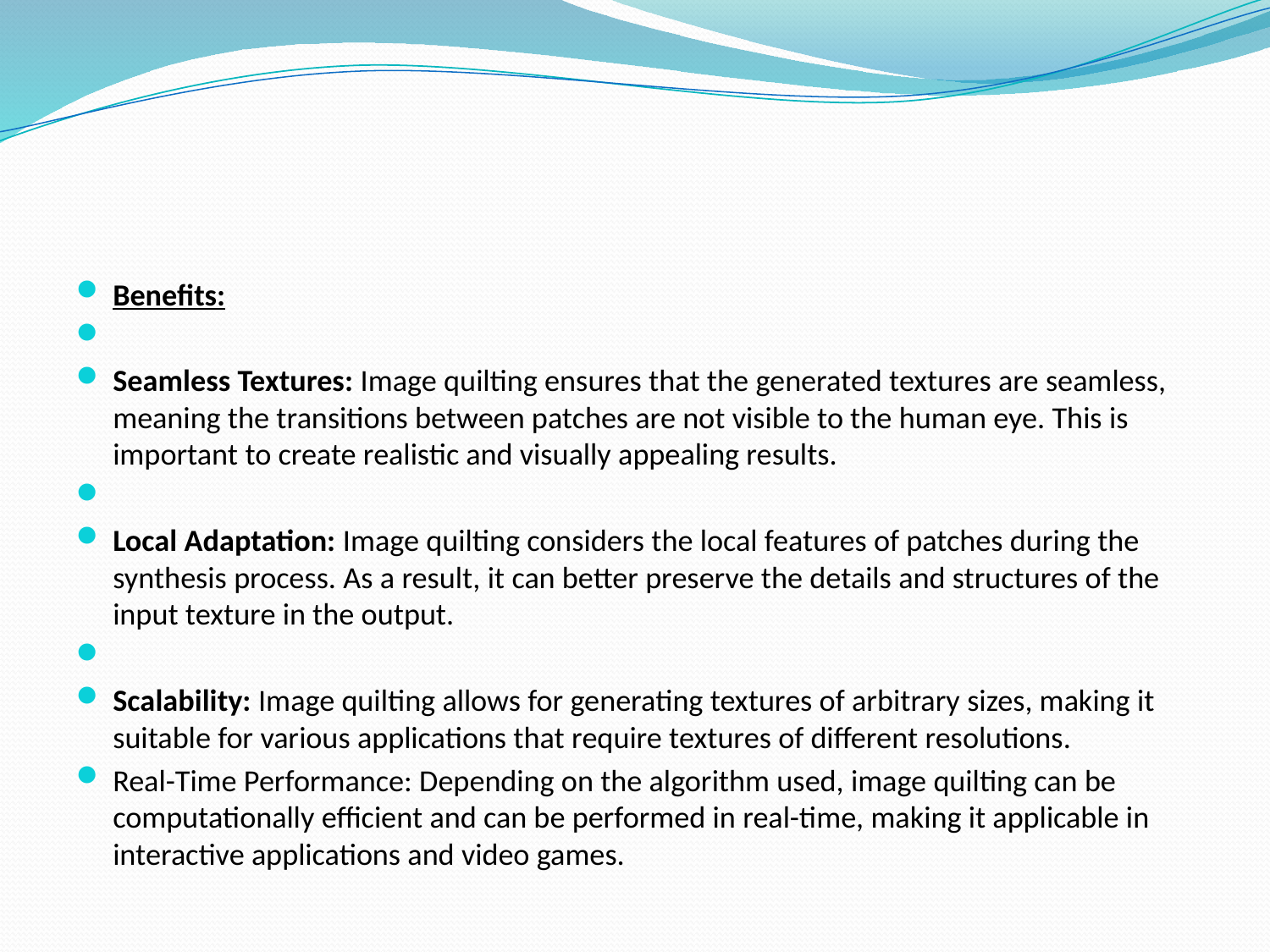

#
Benefits:

Seamless Textures: Image quilting ensures that the generated textures are seamless, meaning the transitions between patches are not visible to the human eye. This is important to create realistic and visually appealing results.

Local Adaptation: Image quilting considers the local features of patches during the synthesis process. As a result, it can better preserve the details and structures of the input texture in the output.

Scalability: Image quilting allows for generating textures of arbitrary sizes, making it suitable for various applications that require textures of different resolutions.
Real-Time Performance: Depending on the algorithm used, image quilting can be computationally efficient and can be performed in real-time, making it applicable in interactive applications and video games.